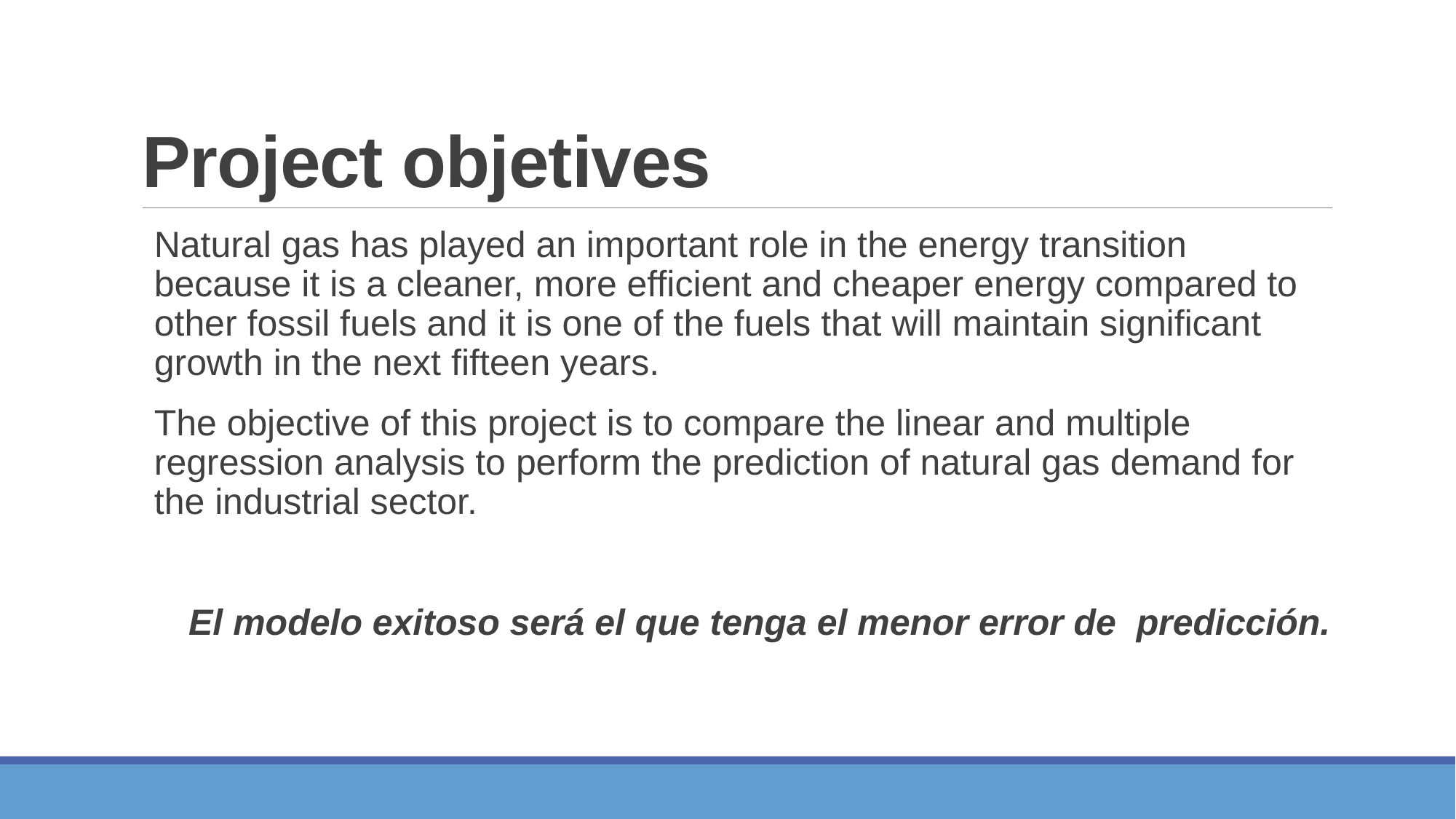

# Project objetives
Natural gas has played an important role in the energy transition because it is a cleaner, more efficient and cheaper energy compared to other fossil fuels and it is one of the fuels that will maintain significant growth in the next fifteen years.
The objective of this project is to compare the linear and multiple regression analysis to perform the prediction of natural gas demand for the industrial sector.

El modelo exitoso será el que tenga el menor error de  predicción.